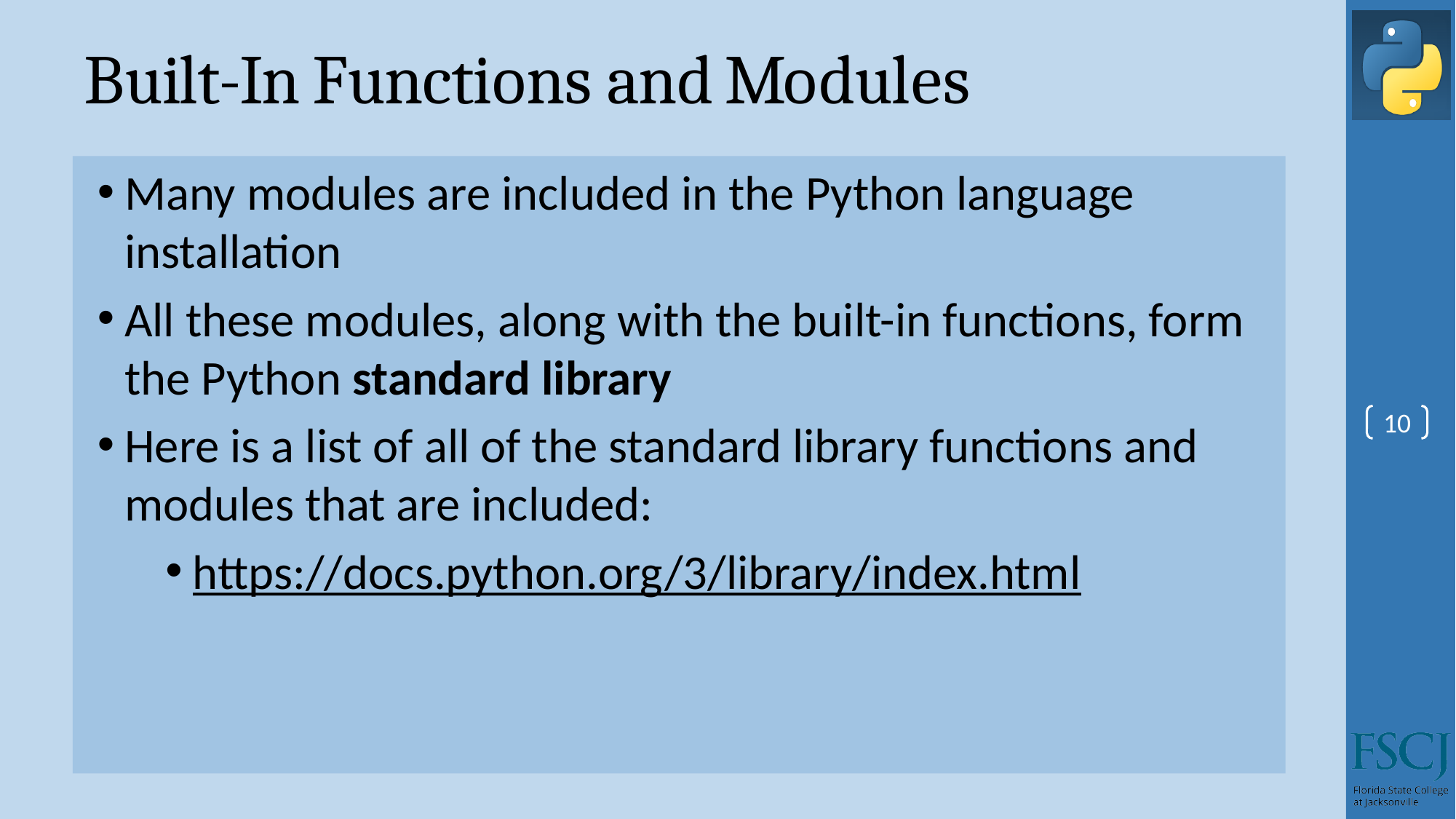

# Built-In Functions and Modules
Many modules are included in the Python language installation
All these modules, along with the built-in functions, form the Python standard library
Here is a list of all of the standard library functions and modules that are included:
https://docs.python.org/3/library/index.html
10